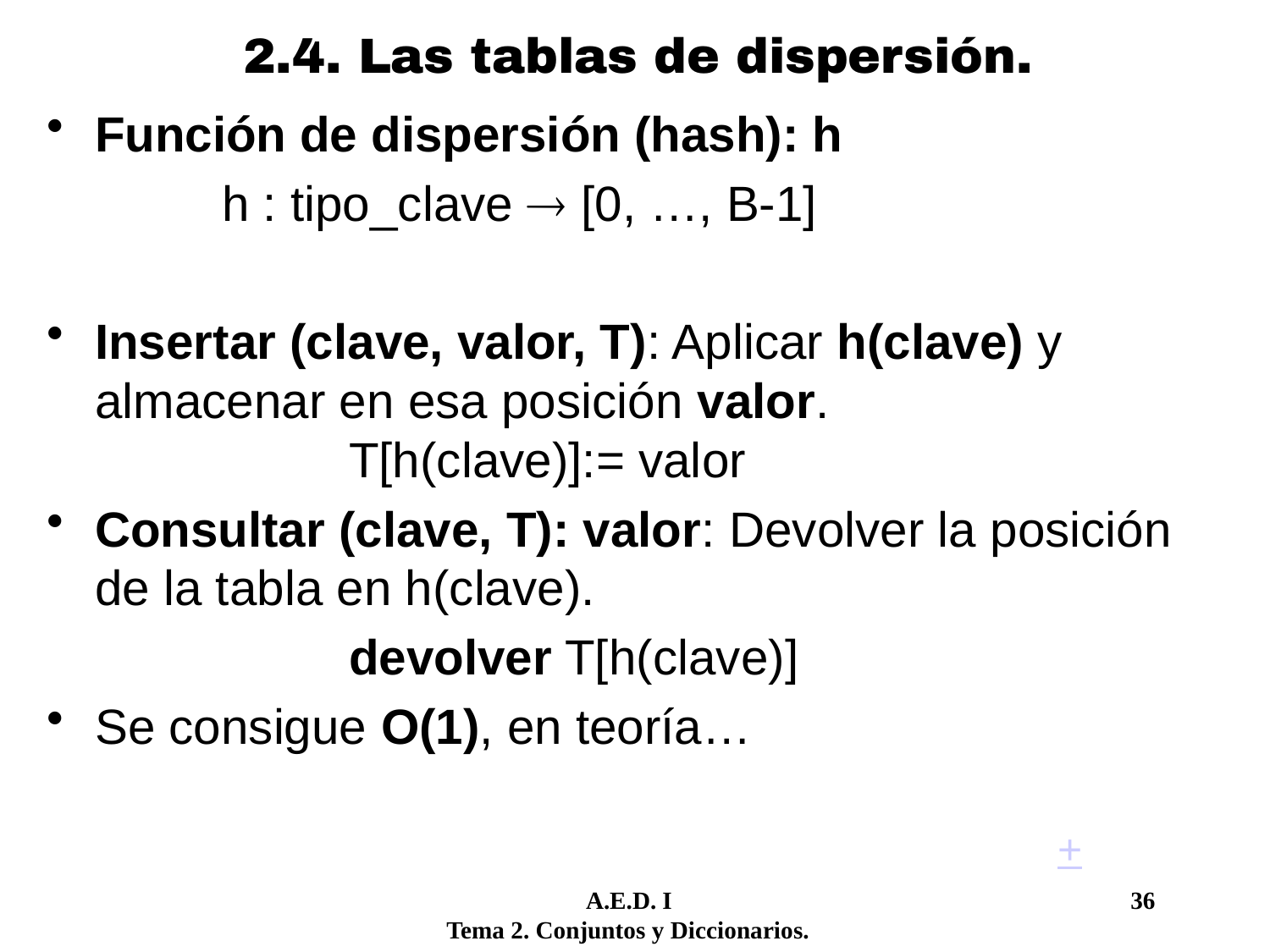

2.4. Las tablas de dispersión.
Función de dispersión (hash): h
		h : tipo_clave → [0, …, B-1]

Insertar (clave, valor, T): Aplicar h(clave) y almacenar en esa posición valor.
		T[h(clave)]:= valor
Consultar (clave, T): valor: Devolver la posición de la tabla en h(clave).
			devolver T[h(clave)]
Se consigue O(1), en teoría…
+
	  A.E.D. I				        36
Tema 2. Conjuntos y Diccionarios.